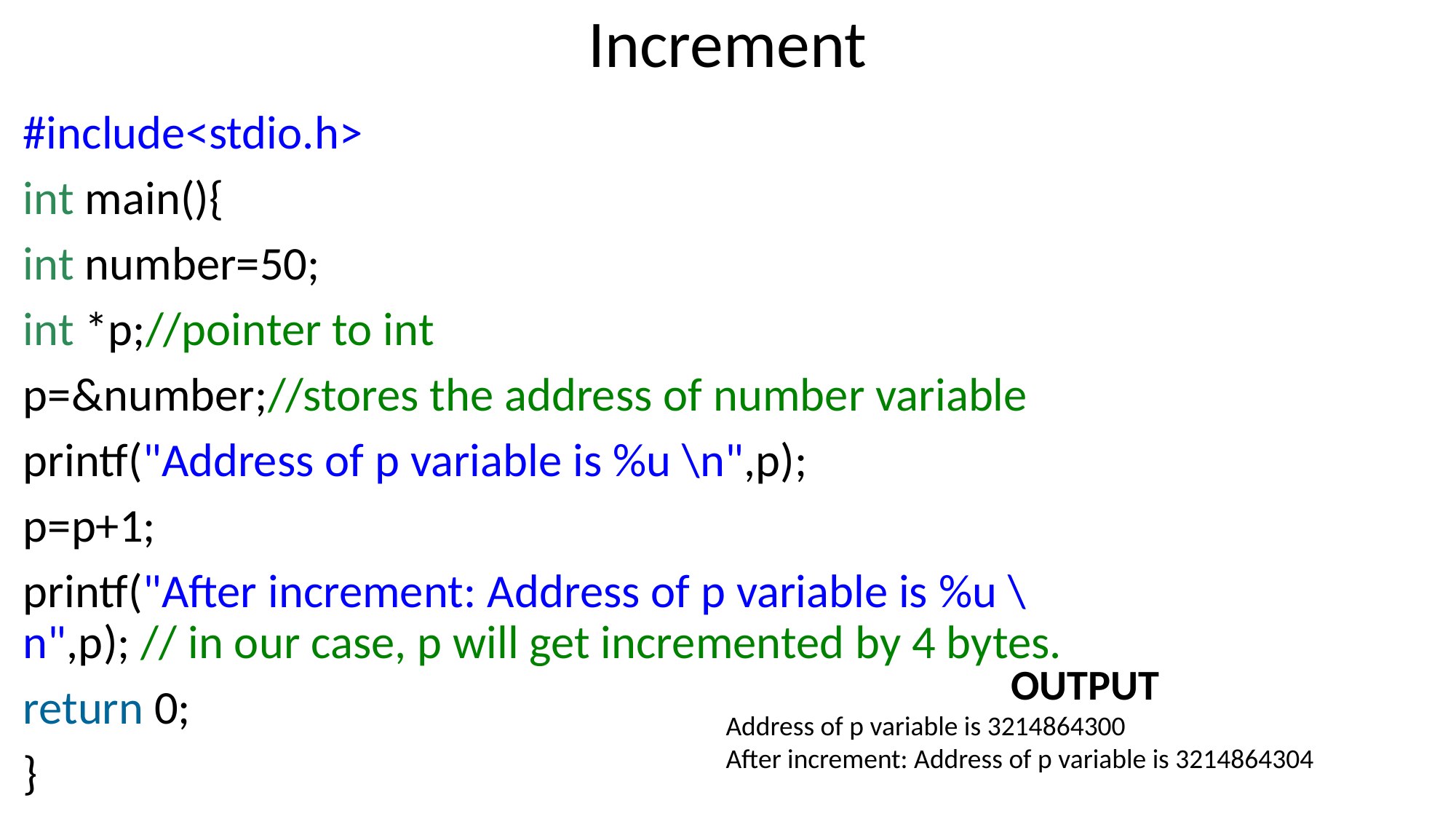

# Increment
#include<stdio.h>
int main(){
int number=50;
int *p;//pointer to int
p=&number;//stores the address of number variable
printf("Address of p variable is %u \n",p);
p=p+1;
printf("After increment: Address of p variable is %u \n",p); // in our case, p will get incremented by 4 bytes.
return 0;
}

OUTPUT
Address of p variable is 3214864300
After increment: Address of p variable is 3214864304